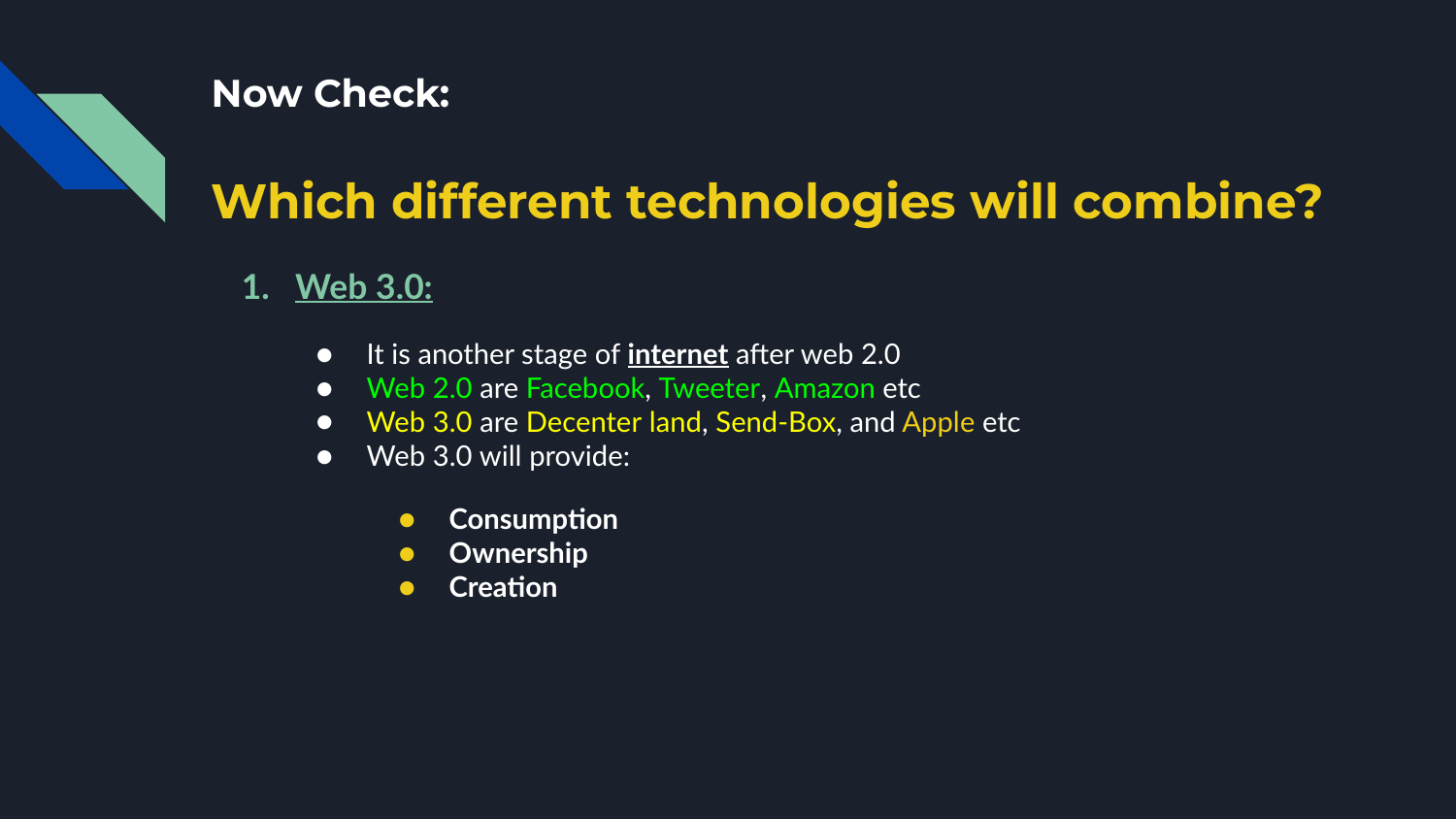

Now Check:
# Which different technologies will combine?
Web 3.0:

It is another stage of internet after web 2.0
Web 2.0 are Facebook, Tweeter, Amazon etc
Web 3.0 are Decenter land, Send-Box, and Apple etc
Web 3.0 will provide:

Consumption
Ownership
Creation